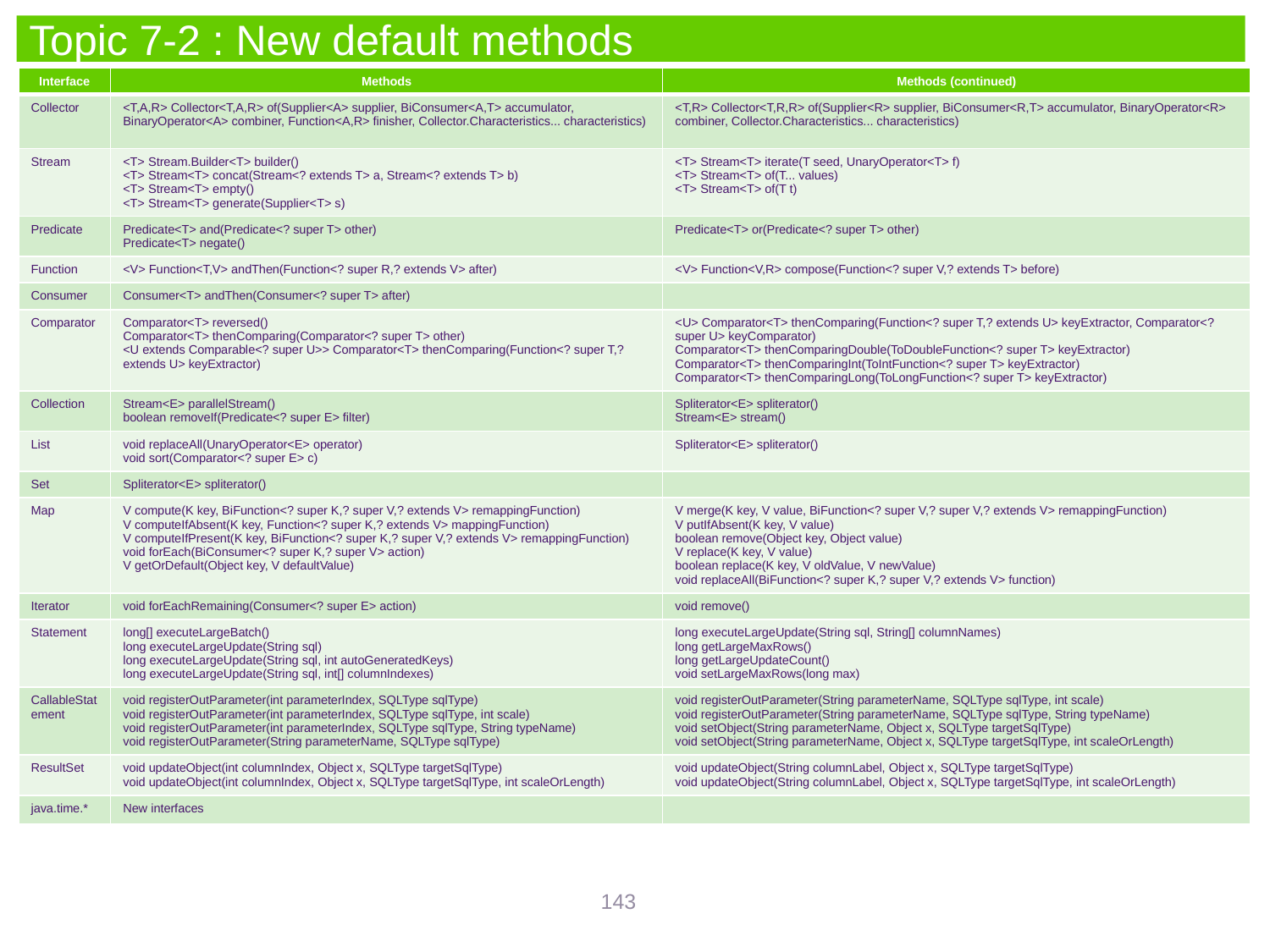

# Topic 7-2 : New default methods
| Interface | Methods | Methods (continued) |
| --- | --- | --- |
| Collector | <T,A,R> Collector<T,A,R> of(Supplier<A> supplier, BiConsumer<A,T> accumulator, BinaryOperator<A> combiner, Function<A,R> finisher, Collector.Characteristics... characteristics) | <T,R> Collector<T,R,R> of(Supplier<R> supplier, BiConsumer<R,T> accumulator, BinaryOperator<R> combiner, Collector.Characteristics... characteristics) |
| Stream | <T> Stream.Builder<T> builder() <T> Stream<T> concat(Stream<? extends T> a, Stream<? extends T> b) <T> Stream<T> empty() <T> Stream<T> generate(Supplier<T> s) | <T> Stream<T> iterate(T seed, UnaryOperator<T> f) <T> Stream<T> of(T... values) <T> Stream<T> of(T t) |
| Predicate | Predicate<T> and(Predicate<? super T> other) Predicate<T> negate() | Predicate<T> or(Predicate<? super T> other) |
| Function | <V> Function<T,V> andThen(Function<? super R,? extends V> after) | <V> Function<V,R> compose(Function<? super V,? extends T> before) |
| Consumer | Consumer<T> andThen(Consumer<? super T> after) |  |
| Comparator | Comparator<T> reversed() Comparator<T> thenComparing(Comparator<? super T> other) <U extends Comparable<? super U>> Comparator<T> thenComparing(Function<? super T,? extends U> keyExtractor) | <U> Comparator<T> thenComparing(Function<? super T,? extends U> keyExtractor, Comparator<? super U> keyComparator) Comparator<T> thenComparingDouble(ToDoubleFunction<? super T> keyExtractor) Comparator<T> thenComparingInt(ToIntFunction<? super T> keyExtractor) Comparator<T> thenComparingLong(ToLongFunction<? super T> keyExtractor) |
| Collection | Stream<E> parallelStream() boolean removeIf(Predicate<? super E> filter) | Spliterator<E> spliterator() Stream<E> stream() |
| List | void replaceAll(UnaryOperator<E> operator) void sort(Comparator<? super E> c) | Spliterator<E> spliterator() |
| Set | Spliterator<E> spliterator() |  |
| Map | V compute(K key, BiFunction<? super K,? super V,? extends V> remappingFunction) V computeIfAbsent(K key, Function<? super K,? extends V> mappingFunction) V computeIfPresent(K key, BiFunction<? super K,? super V,? extends V> remappingFunction) void forEach(BiConsumer<? super K,? super V> action) V getOrDefault(Object key, V defaultValue) | V merge(K key, V value, BiFunction<? super V,? super V,? extends V> remappingFunction) V putIfAbsent(K key, V value) boolean remove(Object key, Object value) V replace(K key, V value) boolean replace(K key, V oldValue, V newValue) void replaceAll(BiFunction<? super K,? super V,? extends V> function) |
| Iterator | void forEachRemaining(Consumer<? super E> action) | void remove() |
| Statement | long[] executeLargeBatch() long executeLargeUpdate(String sql) long executeLargeUpdate(String sql, int autoGeneratedKeys) long executeLargeUpdate(String sql, int[] columnIndexes) | long executeLargeUpdate(String sql, String[] columnNames) long getLargeMaxRows() long getLargeUpdateCount() void setLargeMaxRows(long max) |
| CallableStatement | void registerOutParameter(int parameterIndex, SQLType sqlType) void registerOutParameter(int parameterIndex, SQLType sqlType, int scale) void registerOutParameter(int parameterIndex, SQLType sqlType, String typeName) void registerOutParameter(String parameterName, SQLType sqlType) | void registerOutParameter(String parameterName, SQLType sqlType, int scale) void registerOutParameter(String parameterName, SQLType sqlType, String typeName) void setObject(String parameterName, Object x, SQLType targetSqlType) void setObject(String parameterName, Object x, SQLType targetSqlType, int scaleOrLength) |
| ResultSet | void updateObject(int columnIndex, Object x, SQLType targetSqlType) void updateObject(int columnIndex, Object x, SQLType targetSqlType, int scaleOrLength) | void updateObject(String columnLabel, Object x, SQLType targetSqlType) void updateObject(String columnLabel, Object x, SQLType targetSqlType, int scaleOrLength) |
| java.time.\* | New interfaces |  |